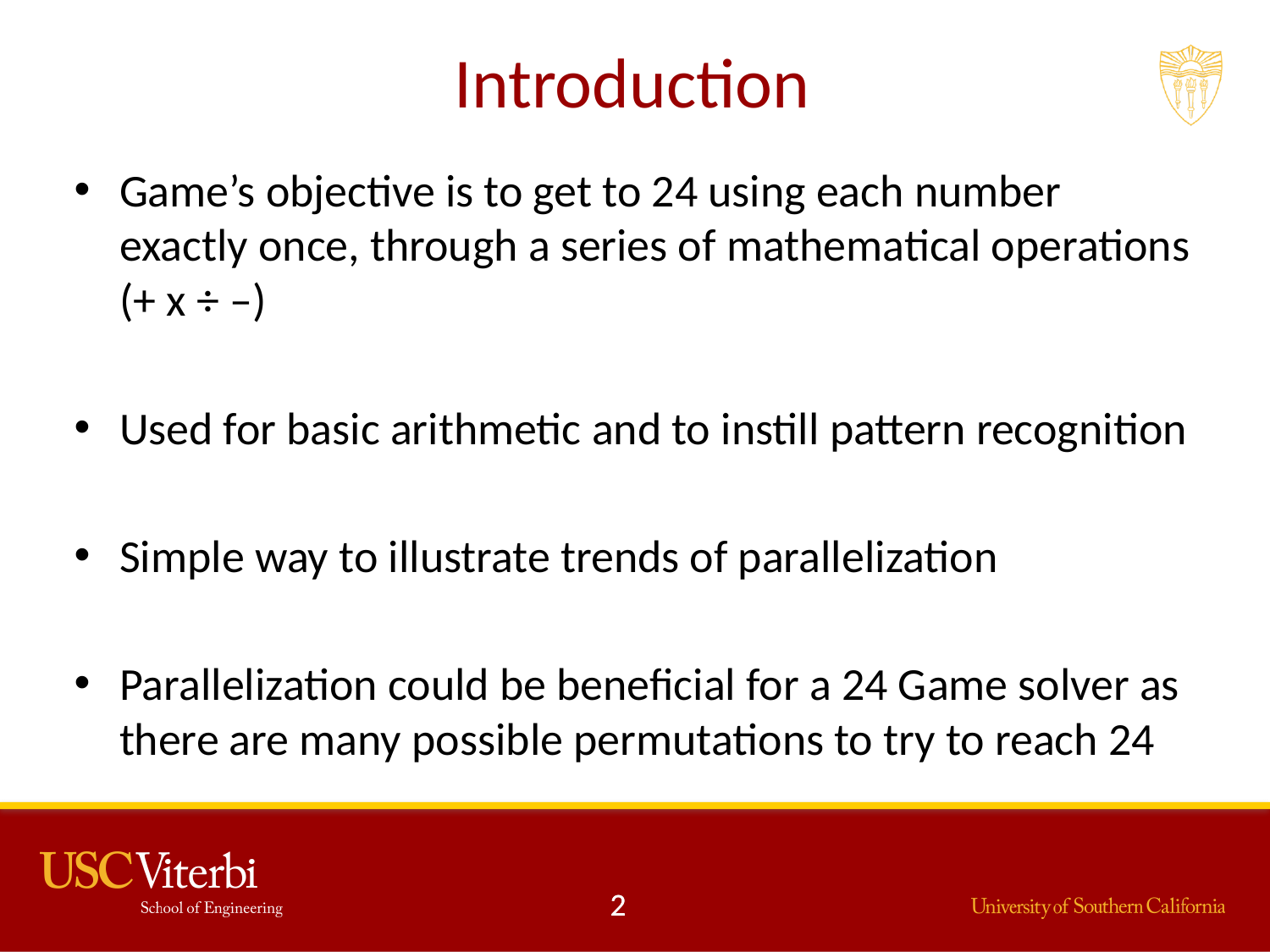

# Introduction
Game’s objective is to get to 24 using each number exactly once, through a series of mathematical operations (+ x ÷ –)

Used for basic arithmetic and to instill pattern recognition

Simple way to illustrate trends of parallelization

Parallelization could be beneficial for a 24 Game solver as there are many possible permutations to try to reach 24